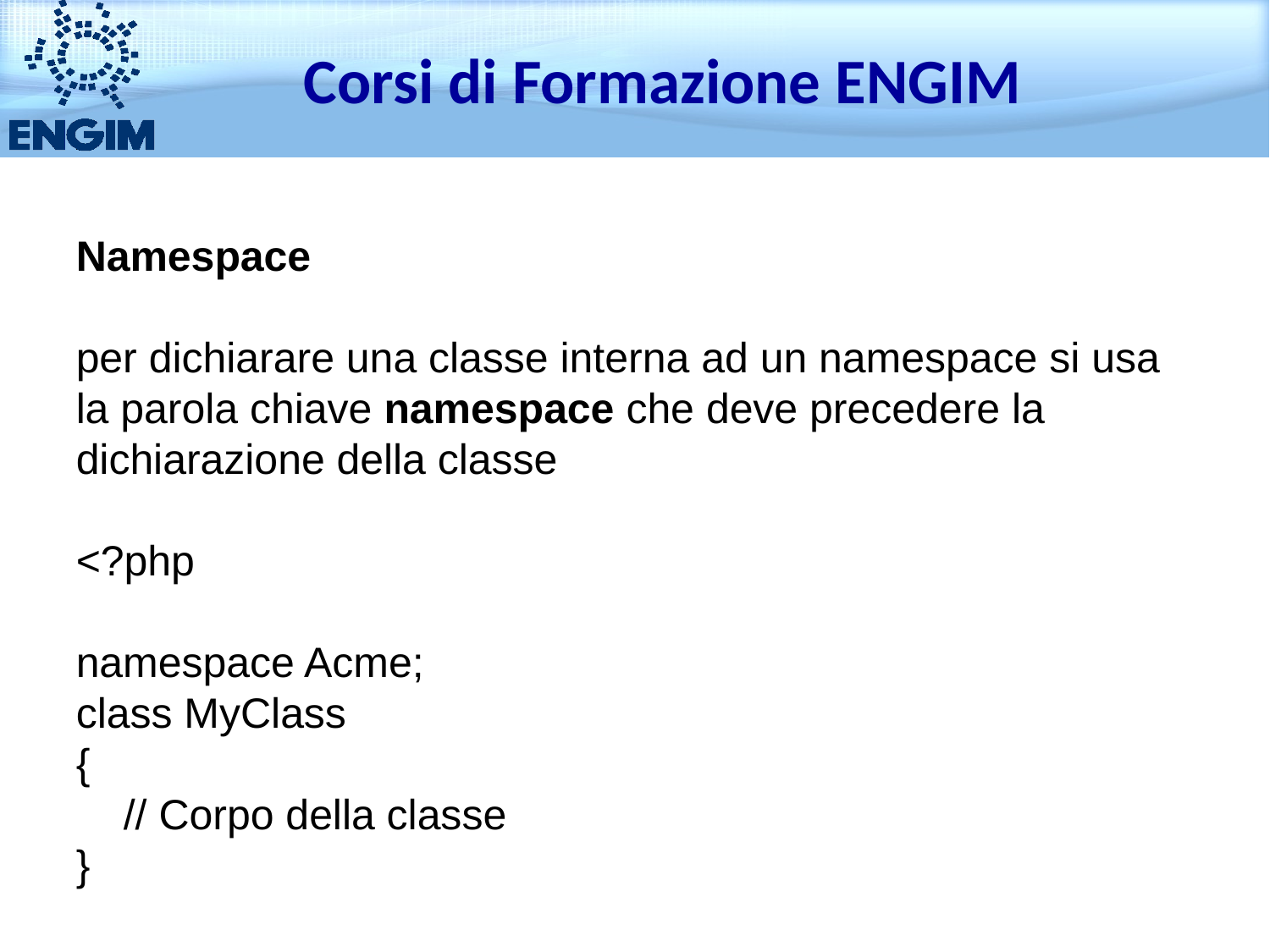

Corsi di Formazione ENGIM
Namespace

per dichiarare una classe interna ad un namespace si usa la parola chiave namespace che deve precedere la dichiarazione della classe

<?php

namespace Acme;
class MyClass
{
    // Corpo della classe
}